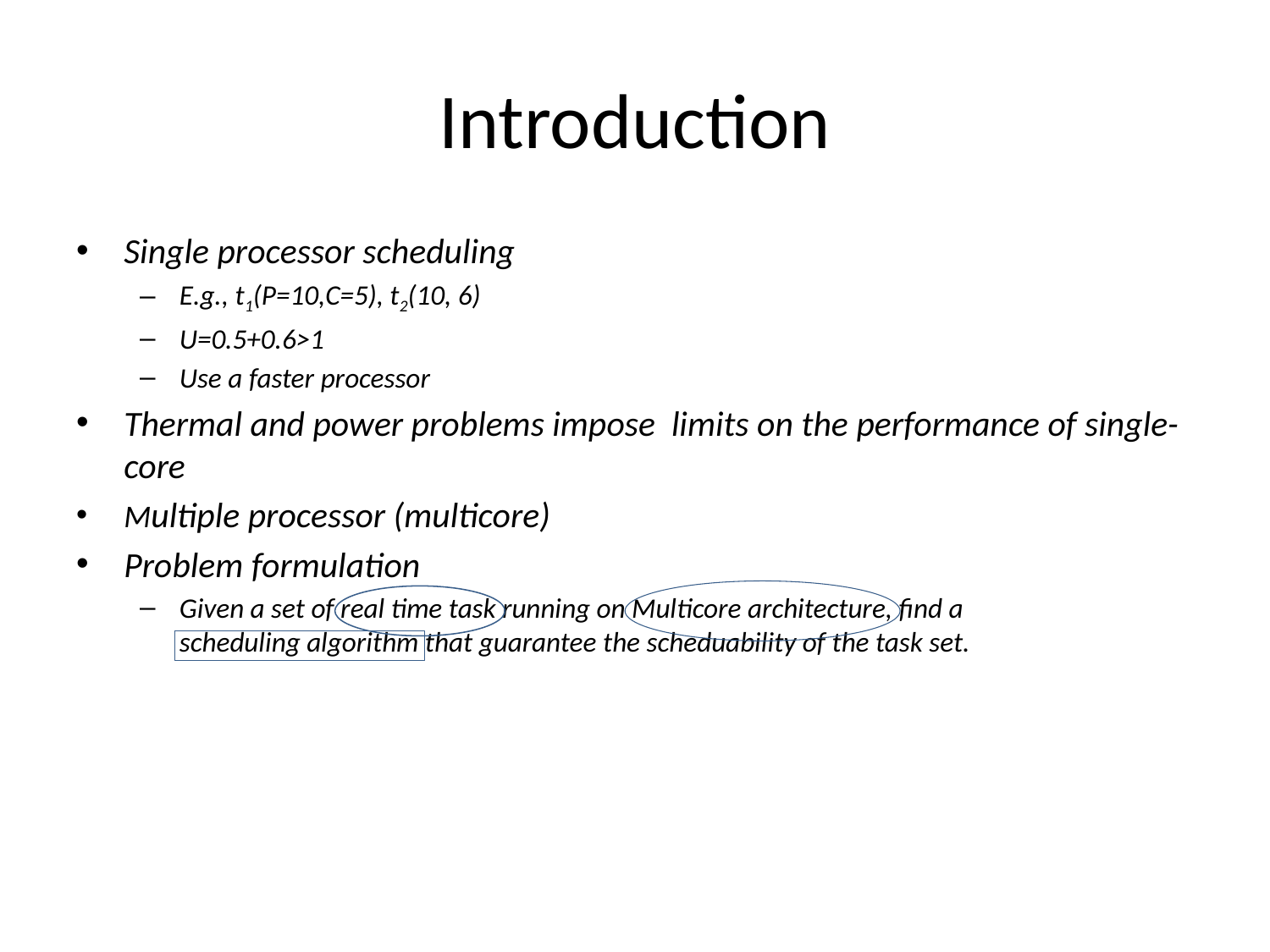

# Introduction
Single processor scheduling
E.g., t1(P=10,C=5), t2(10, 6)
U=0.5+0.6>1
Use a faster processor
Thermal and power problems impose  limits on the performance of single-core
Multiple processor (multicore)
Problem formulation
Given a set of real time task running on Multicore architecture, find a                    scheduling algorithm that guarantee the scheduability of the task set.